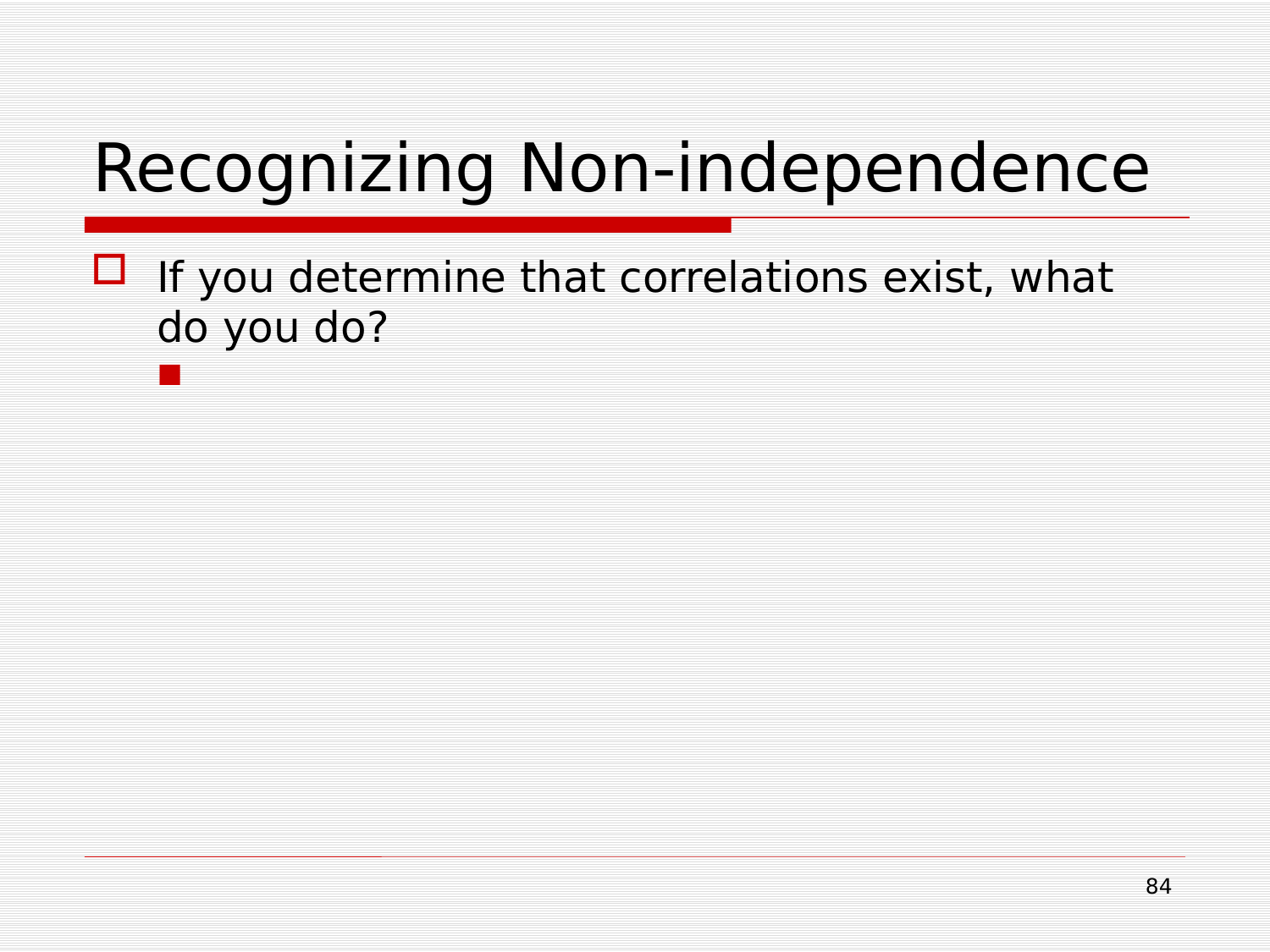

# Recognizing Non-independence
If you determine that correlations exist, what do you do?

84